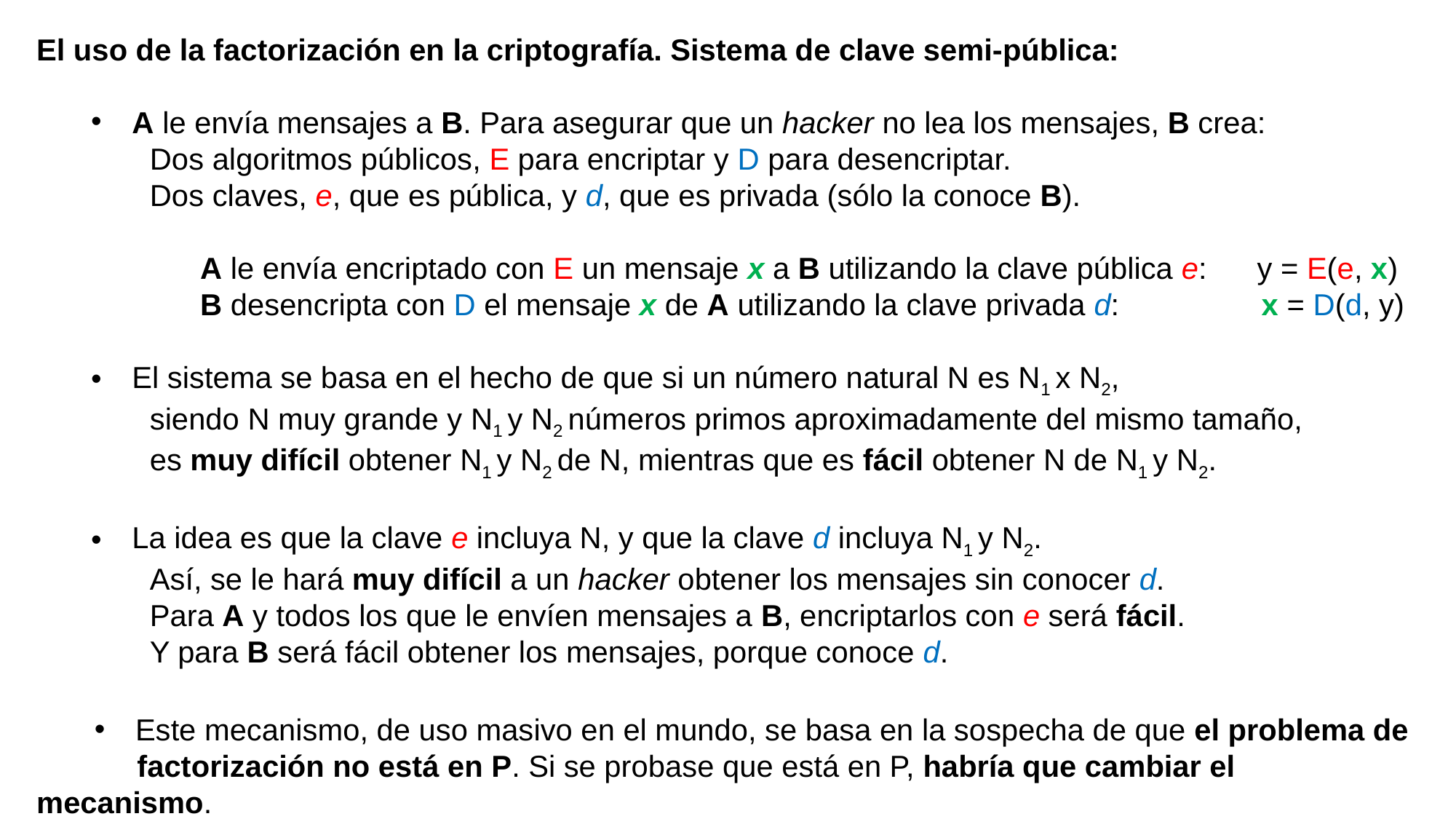

El uso de la factorización en la criptografía. Sistema de clave semi-pública:

A le envía mensajes a B. Para asegurar que un hacker no lea los mensajes, B crea:
       Dos algoritmos públicos, E para encriptar y D para desencriptar.
       Dos claves, e, que es pública, y d, que es privada (sólo la conoce B).

	A le envía encriptado con E un mensaje x a B utilizando la clave pública e:      y = E(e, x)
	B desencripta con D el mensaje x de A utilizando la clave privada d:                 x = D(d, y)

El sistema se basa en el hecho de que si un número natural N es N1 x N2,
       siendo N muy grande y N1 y N2 números primos aproximadamente del mismo tamaño,
       es muy difícil obtener N1 y N2 de N, mientras que es fácil obtener N de N1 y N2.

La idea es que la clave e incluya N, y que la clave d incluya N1 y N2.
       Así, se le hará muy difícil a un hacker obtener los mensajes sin conocer d.
       Para A y todos los que le envíen mensajes a B, encriptarlos con e será fácil.
       Y para B será fácil obtener los mensajes, porque conoce d.

Este mecanismo, de uso masivo en el mundo, se basa en la sospecha de que el problema de
            factorización no está en P. Si se probase que está en P, habría que cambiar el mecanismo.